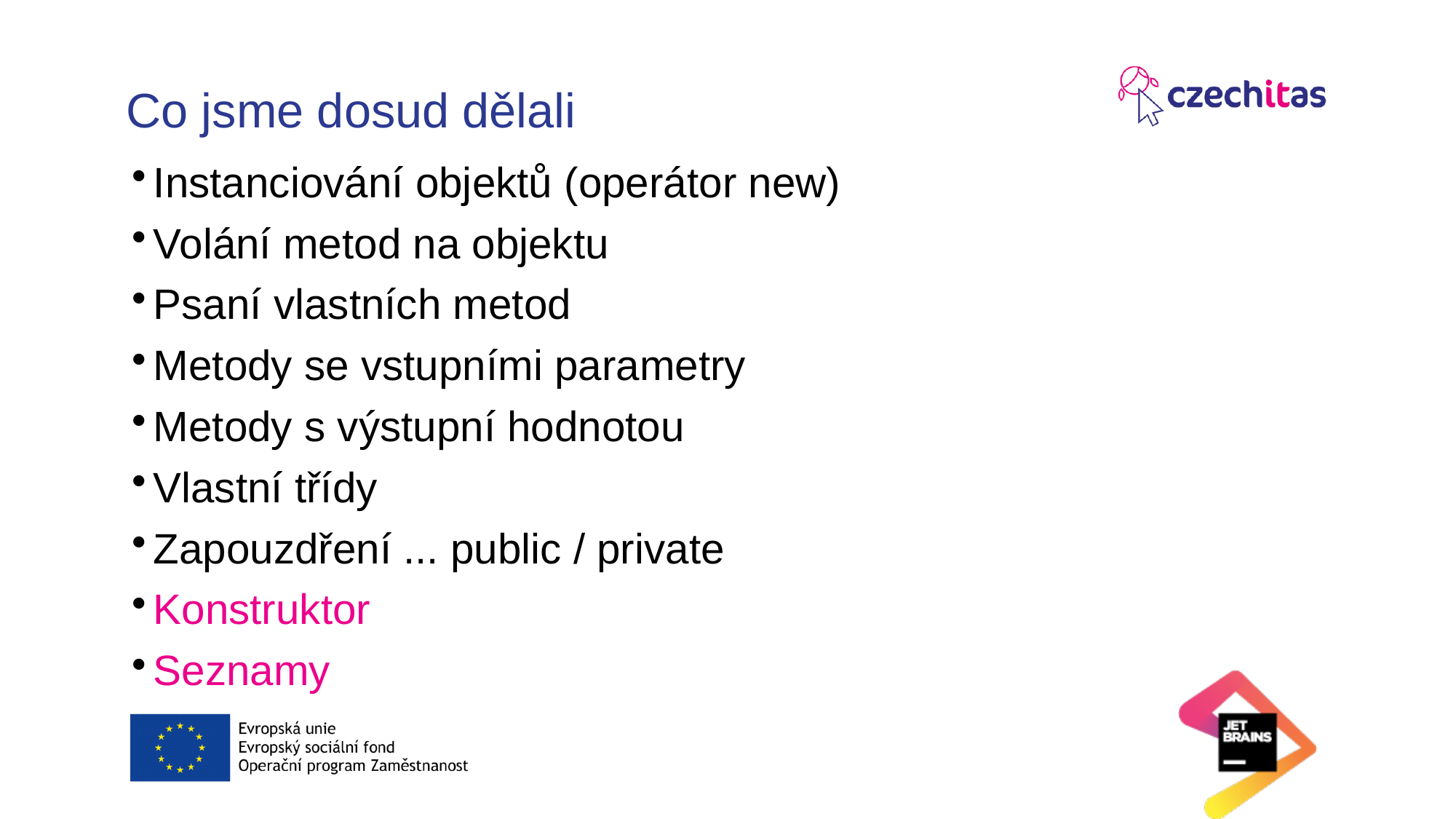

# Co jsme dosud dělali
Instanciování objektů (operátor new)
Volání metod na objektu
Psaní vlastních metod
Metody se vstupními parametry
Metody s výstupní hodnotou
Vlastní třídy
Zapouzdření ... public / private
Konstruktor
Seznamy